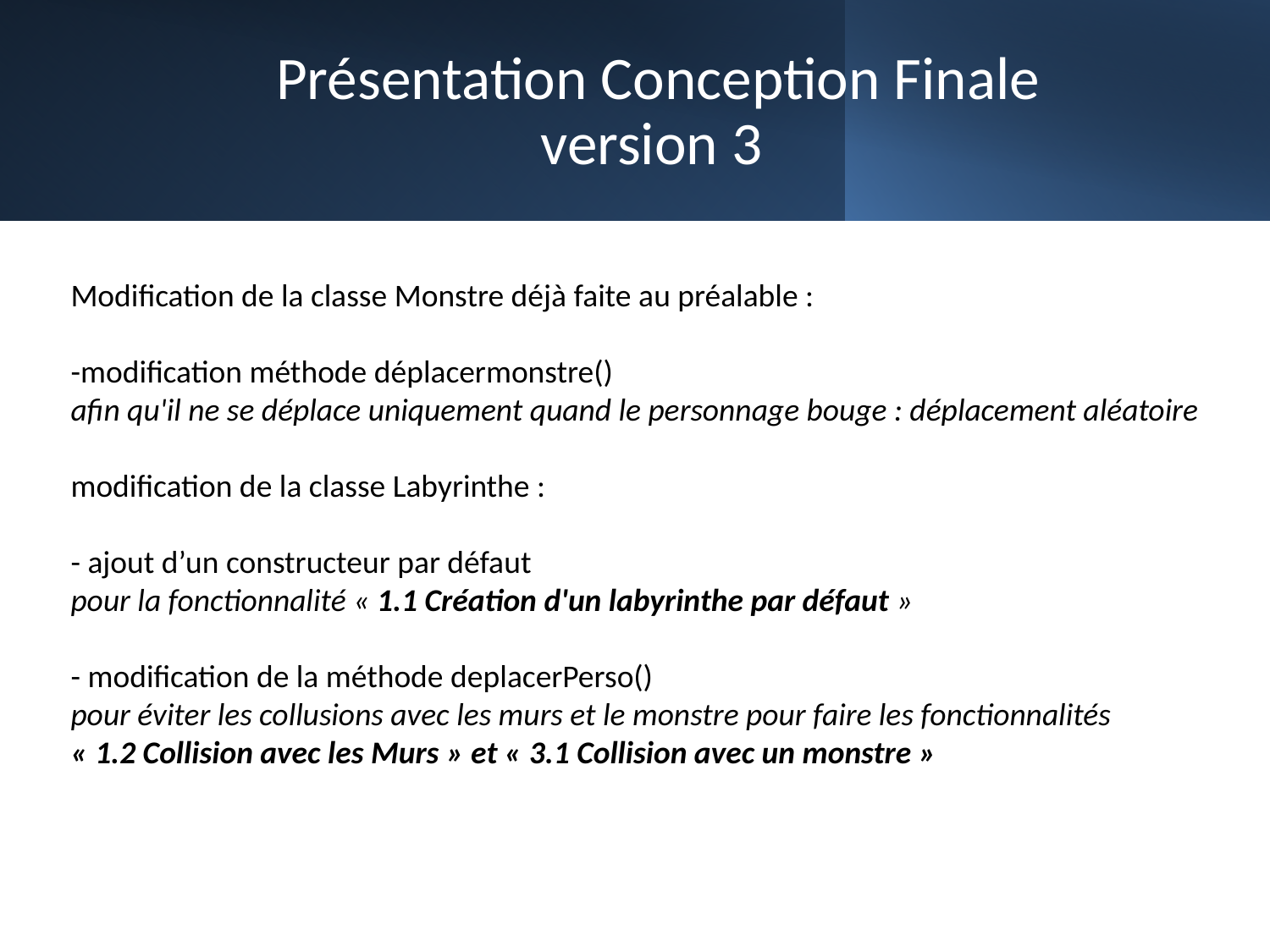

# Présentation Conception Finale version 3
Modification de la classe Monstre déjà faite au préalable :
-modification méthode déplacermonstre()
afin qu'il ne se déplace uniquement quand le personnage bouge : déplacement aléatoire
modification de la classe Labyrinthe :
- ajout d’un constructeur par défaut
pour la fonctionnalité « 1.1 Création d'un labyrinthe par défaut »
- modification de la méthode deplacerPerso()
pour éviter les collusions avec les murs et le monstre pour faire les fonctionnalités
« 1.2 Collision avec les Murs » et « 3.1 Collision avec un monstre »
9